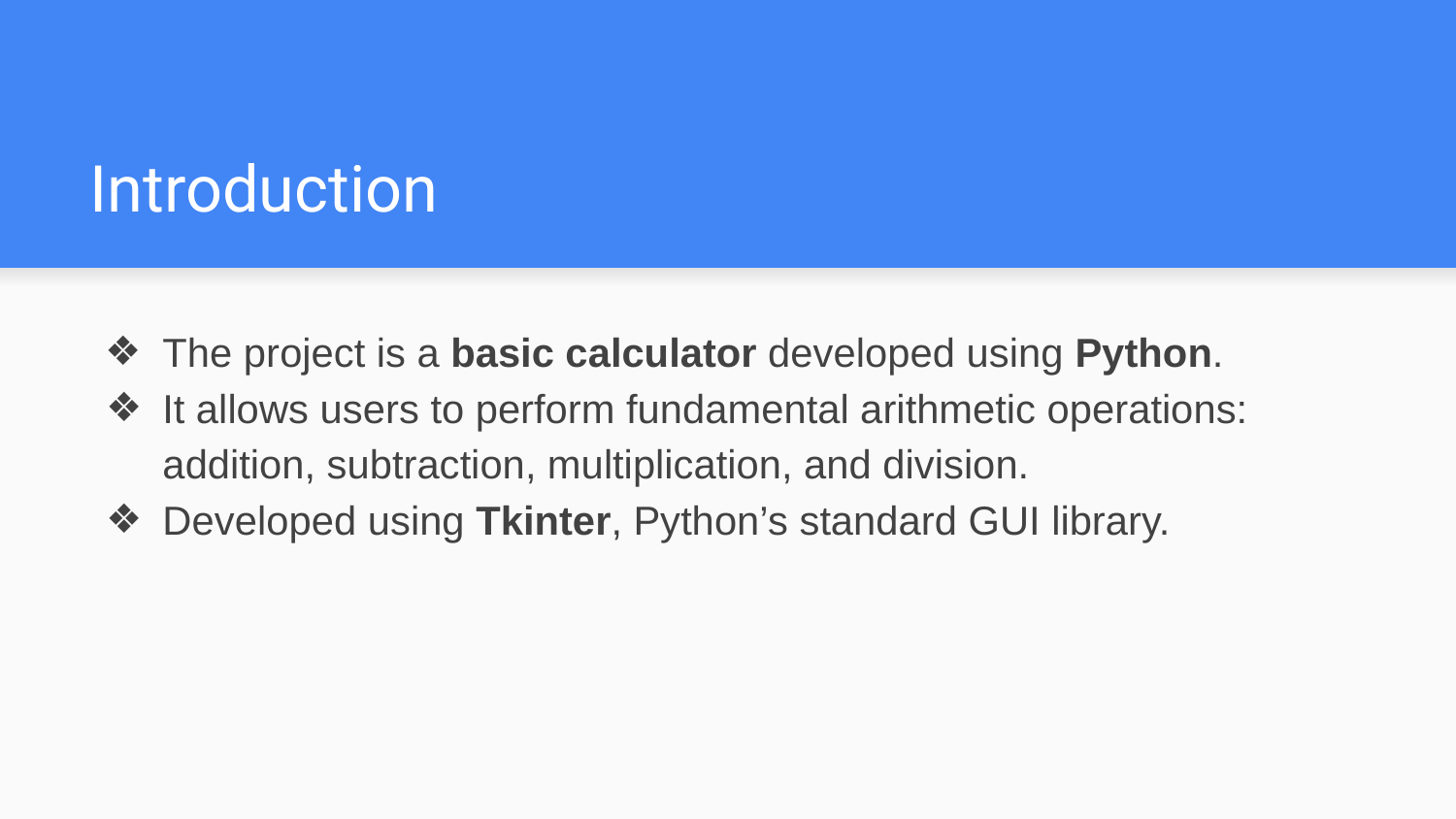

# Introduction
The project is a basic calculator developed using Python.
It allows users to perform fundamental arithmetic operations: addition, subtraction, multiplication, and division.
Developed using Tkinter, Python’s standard GUI library.